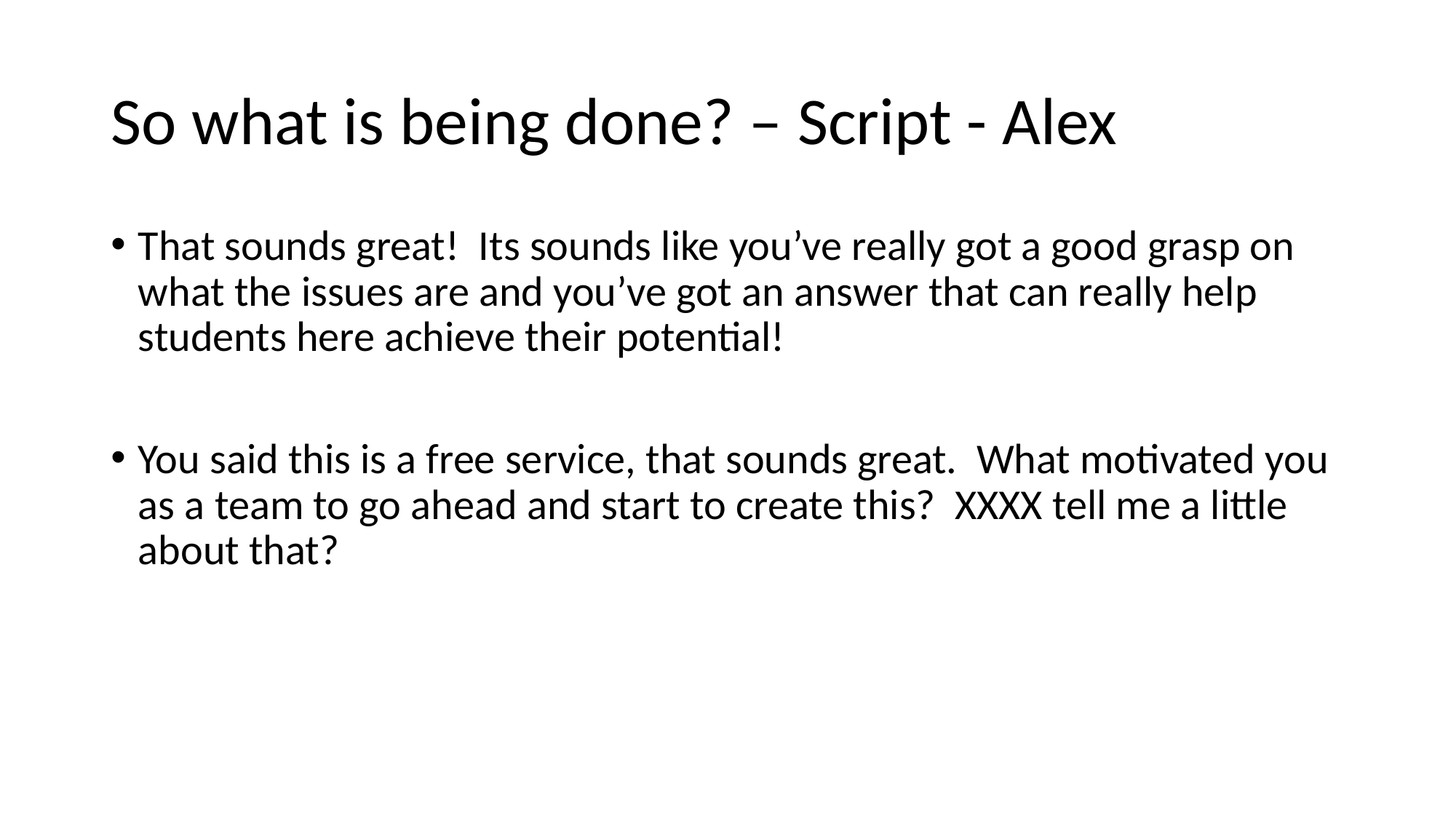

# So what is being done? – Script - Alex
That sounds great!  Its sounds like you’ve really got a good grasp on what the issues are and you’ve got an answer that can really help students here achieve their potential!

You said this is a free service, that sounds great.  What motivated you as a team to go ahead and start to create this?  XXXX tell me a little about that?